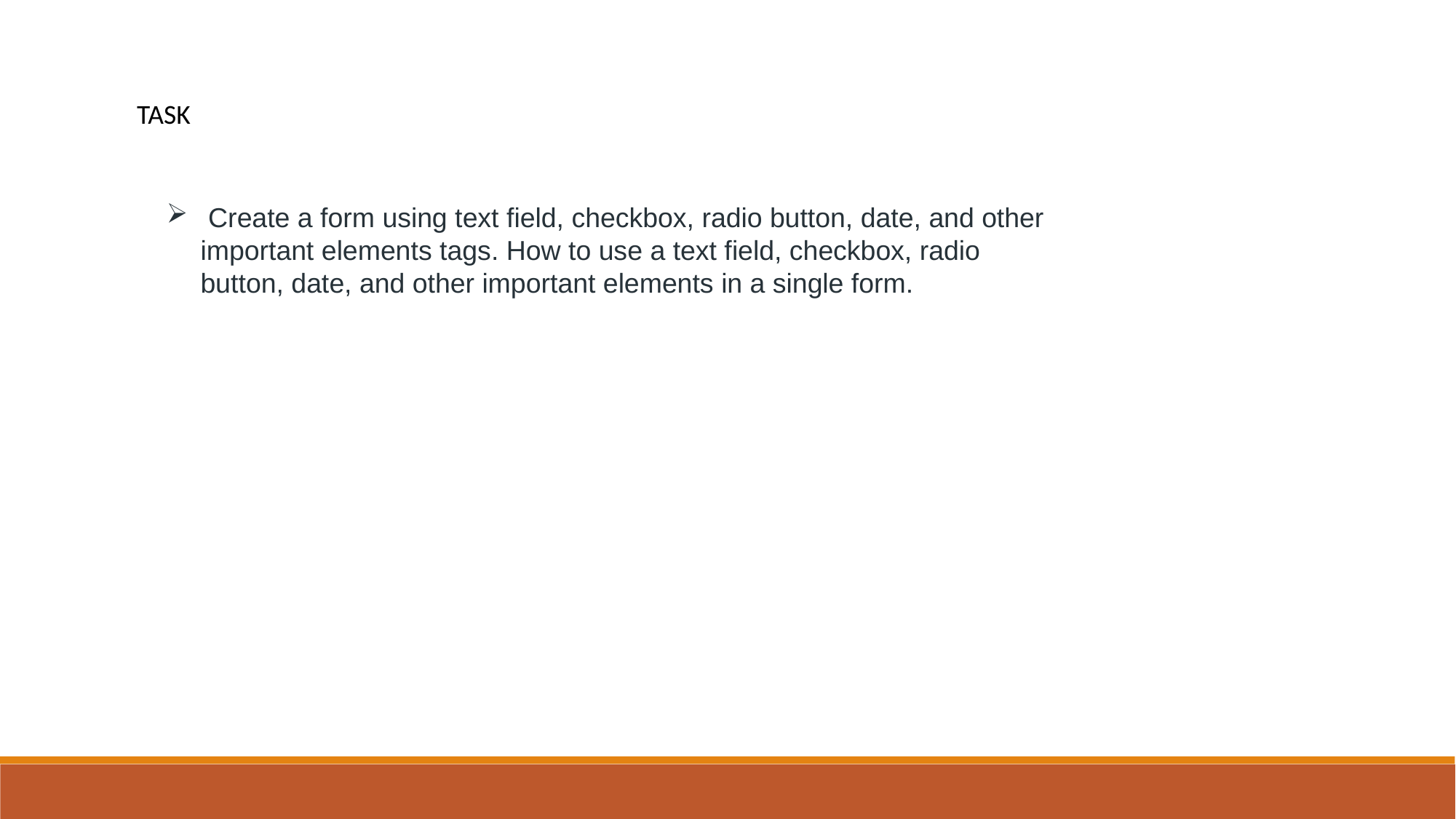

TASK
 Create a form using text field, checkbox, radio button, date, and other important elements tags. How to use a text field, checkbox, radio button, date, and other important elements in a single form.